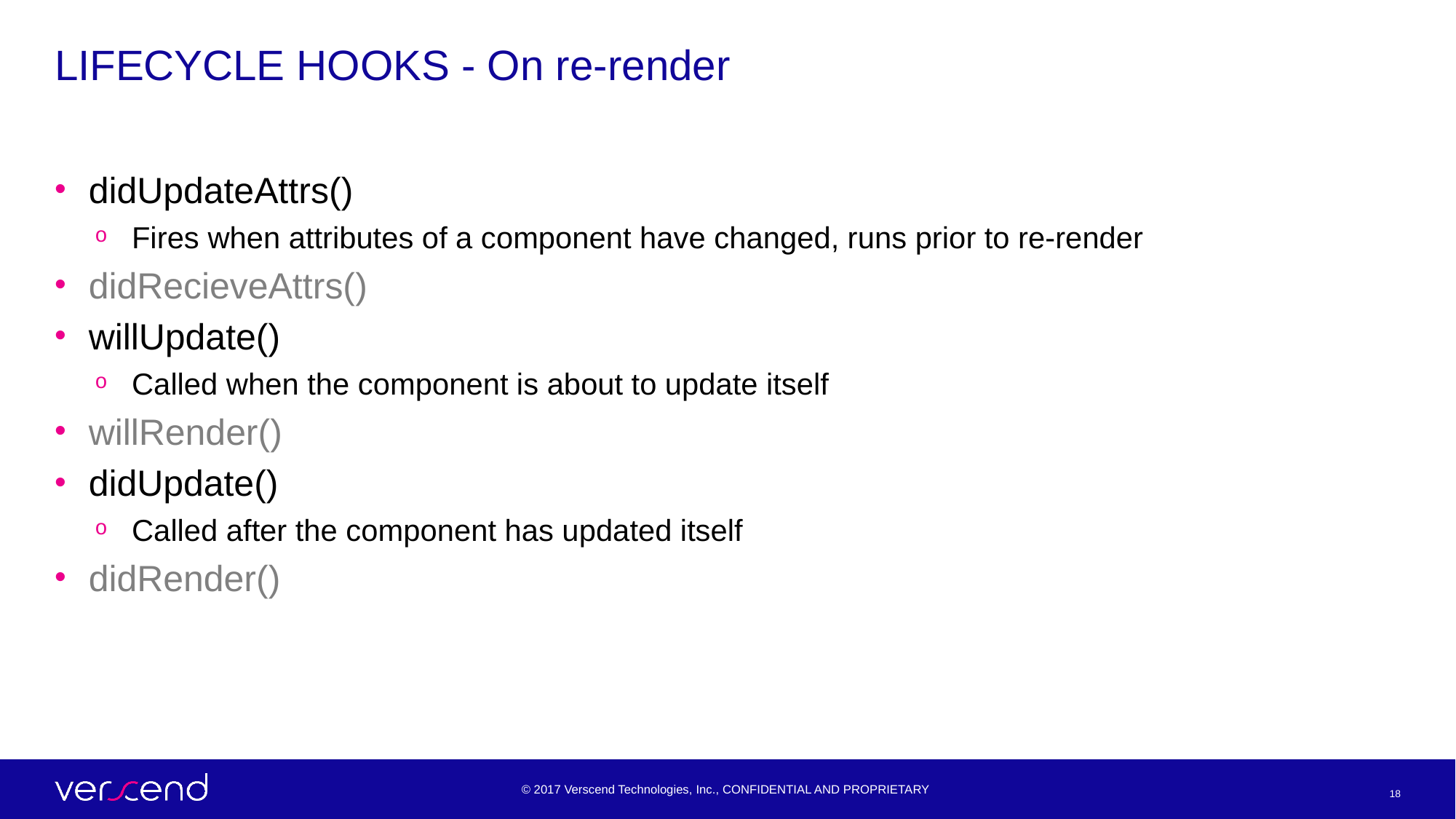

# LIFECYCLE HOOKS - On re-render
didUpdateAttrs()
Fires when attributes of a component have changed, runs prior to re-render
didRecieveAttrs()
willUpdate()
Called when the component is about to update itself
willRender()
didUpdate()
Called after the component has updated itself
didRender()

18